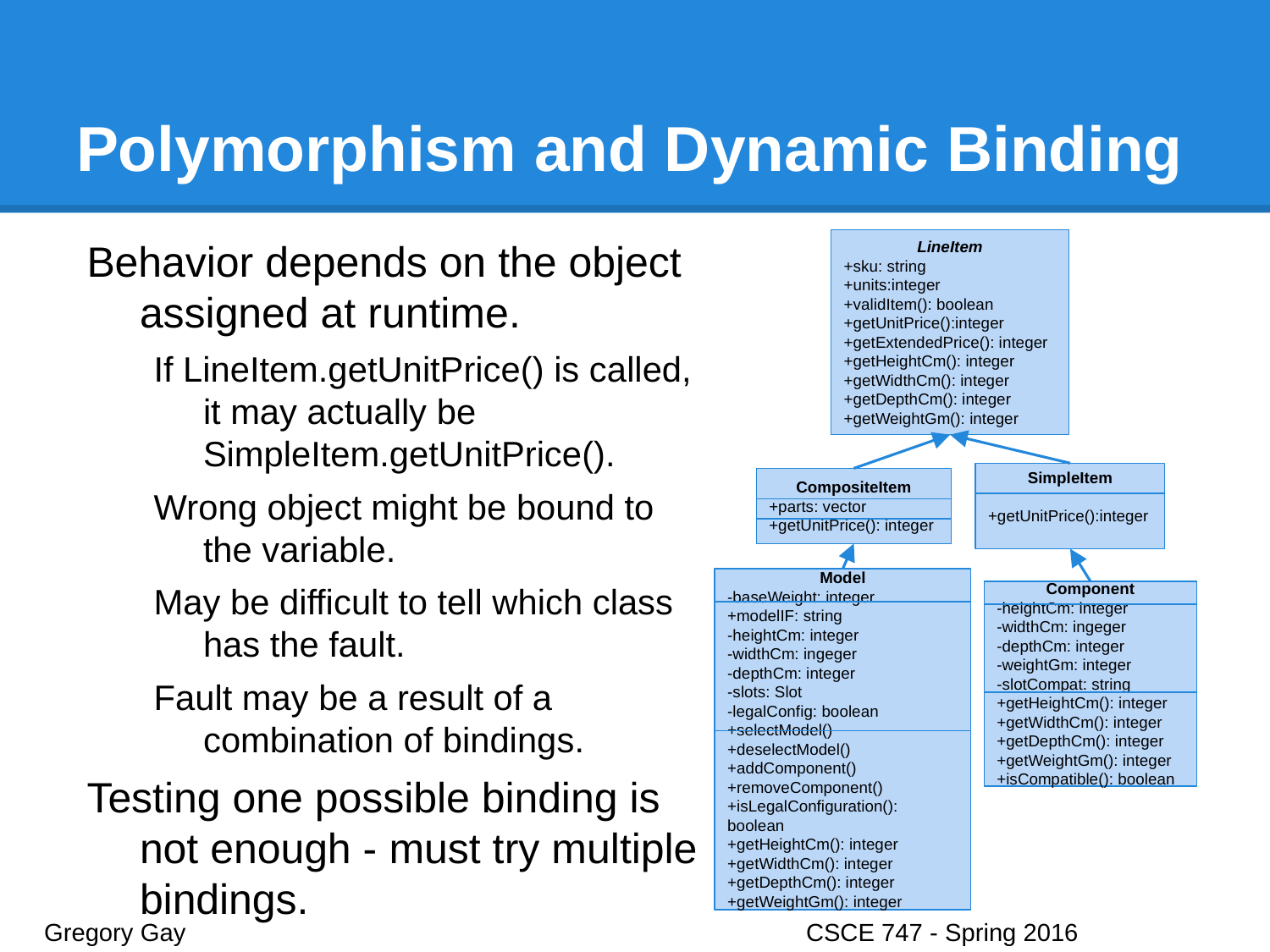

# Polymorphism and Dynamic Binding
Behavior depends on the object assigned at runtime.
If LineItem.getUnitPrice() is called, it may actually be SimpleItem.getUnitPrice().
Wrong object might be bound to the variable.
May be difficult to tell which class has the fault.
Fault may be a result of a combination of bindings.
Testing one possible binding is not enough - must try multiple bindings.
LineItem
+sku: string
+units:integer
+validItem(): boolean
+getUnitPrice():integer
+getExtendedPrice(): integer
+getHeightCm(): integer
+getWidthCm(): integer
+getDepthCm(): integer
+getWeightGm(): integer
SimpleItem

+getUnitPrice():integer

CompositeItem
+parts: vector
+getUnitPrice(): integer
Model
-baseWeight: integer
+modelIF: string
-heightCm: integer
-widthCm: ingeger
-depthCm: integer
-slots: Slot
-legalConfig: boolean
+selectModel()
+deselectModel()
+addComponent()
+removeComponent()
+isLegalConfiguration(): boolean
+getHeightCm(): integer
+getWidthCm(): integer
+getDepthCm(): integer
+getWeightGm(): integer
Component
-heightCm: integer
-widthCm: ingeger
-depthCm: integer
-weightGm: integer
-slotCompat: string
+getHeightCm(): integer
+getWidthCm(): integer
+getDepthCm(): integer
+getWeightGm(): integer
+isCompatible(): boolean
Gregory Gay					CSCE 747 - Spring 2016							25